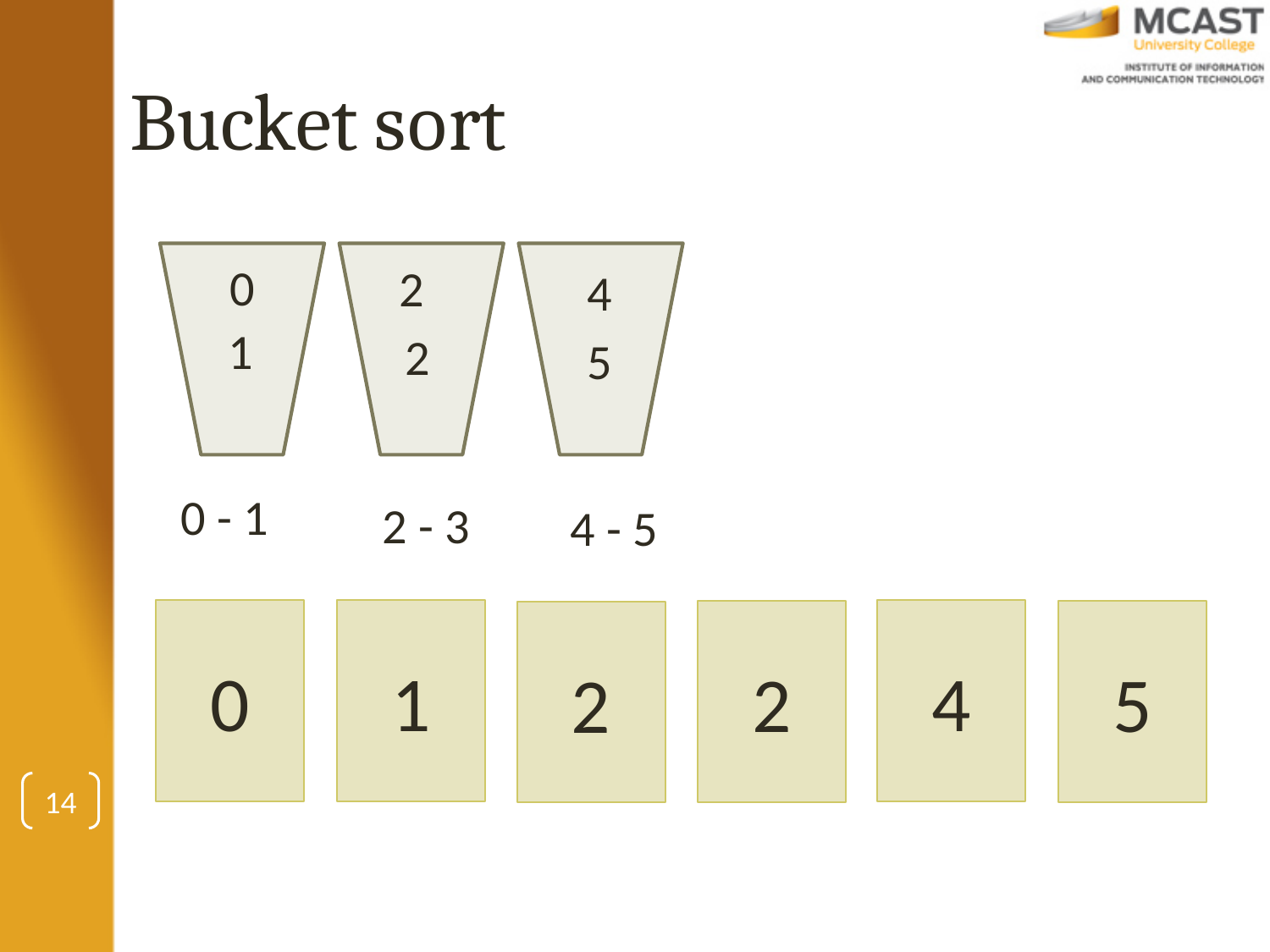

# Bucket sort

0
2
4
1
2
5
0 - 1
2 - 3
4 - 5
0
1
4
2
5
2
14